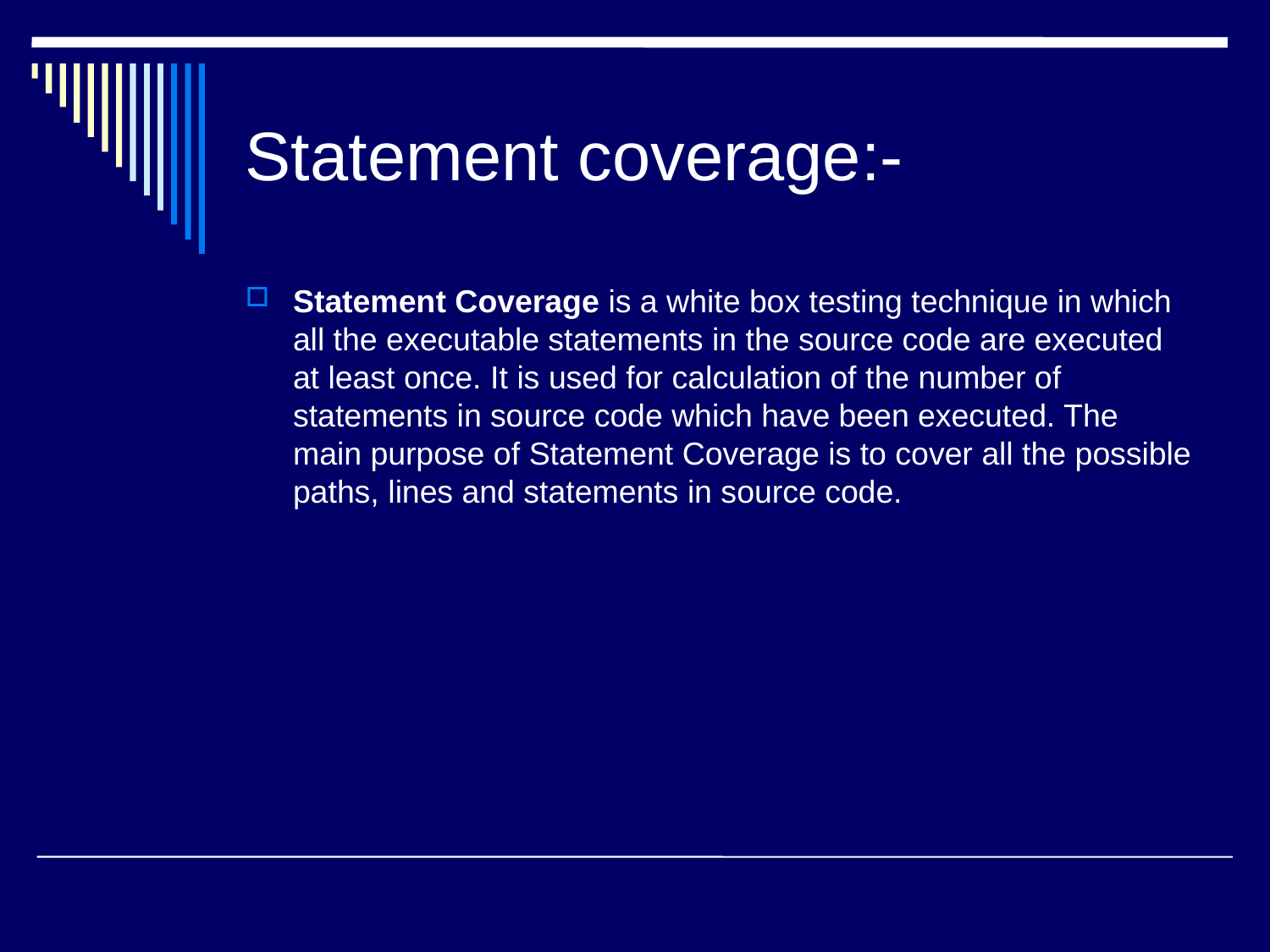

# Statement coverage:-
Statement Coverage is a white box testing technique in which all the executable statements in the source code are executed at least once. It is used for calculation of the number of statements in source code which have been executed. The main purpose of Statement Coverage is to cover all the possible paths, lines and statements in source code.